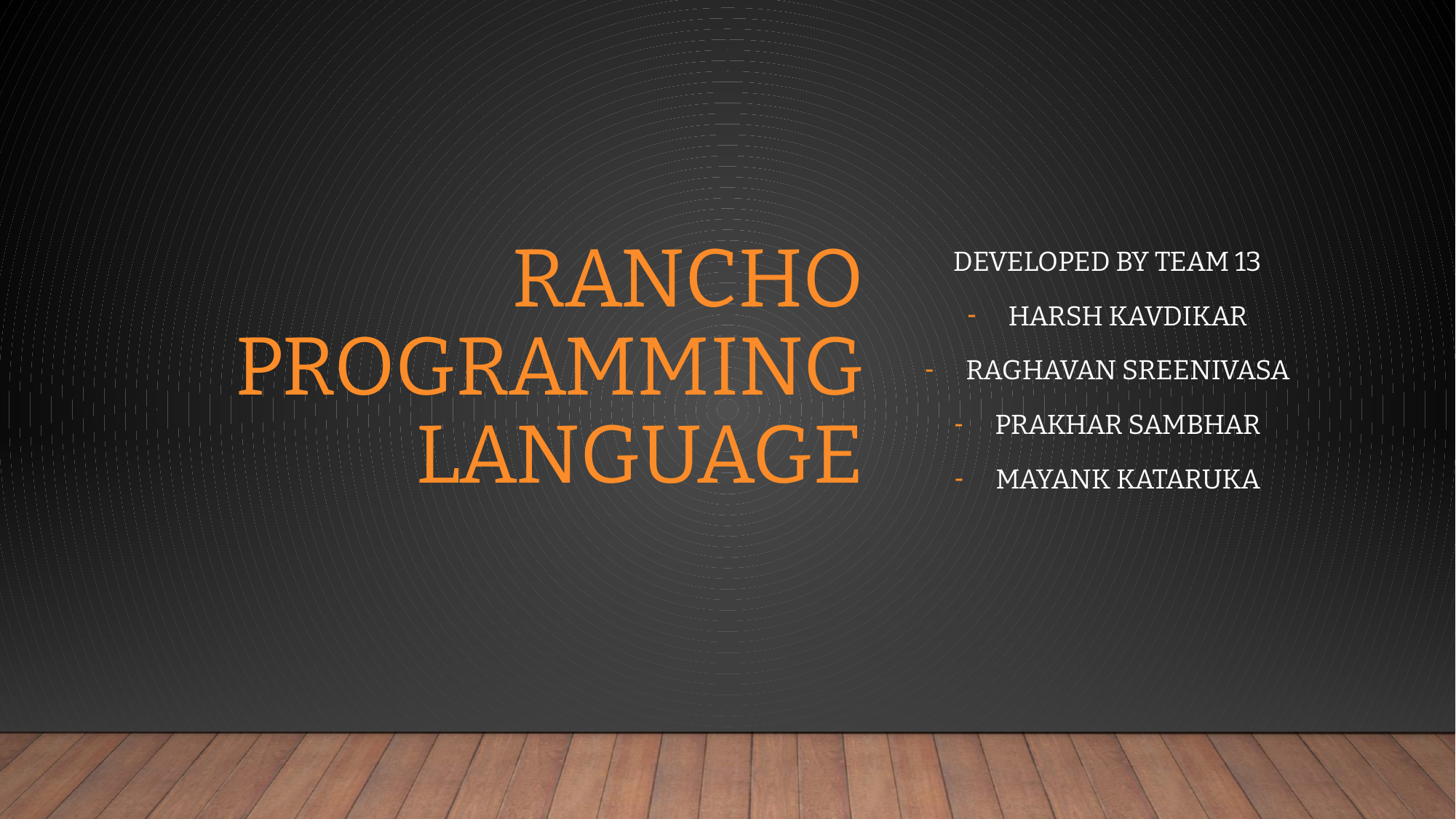

# Rancho Programming Language
Developed by Team 13
Harsh Kavdikar
Raghavan Sreenivasa
Prakhar Sambhar
Mayank Kataruka